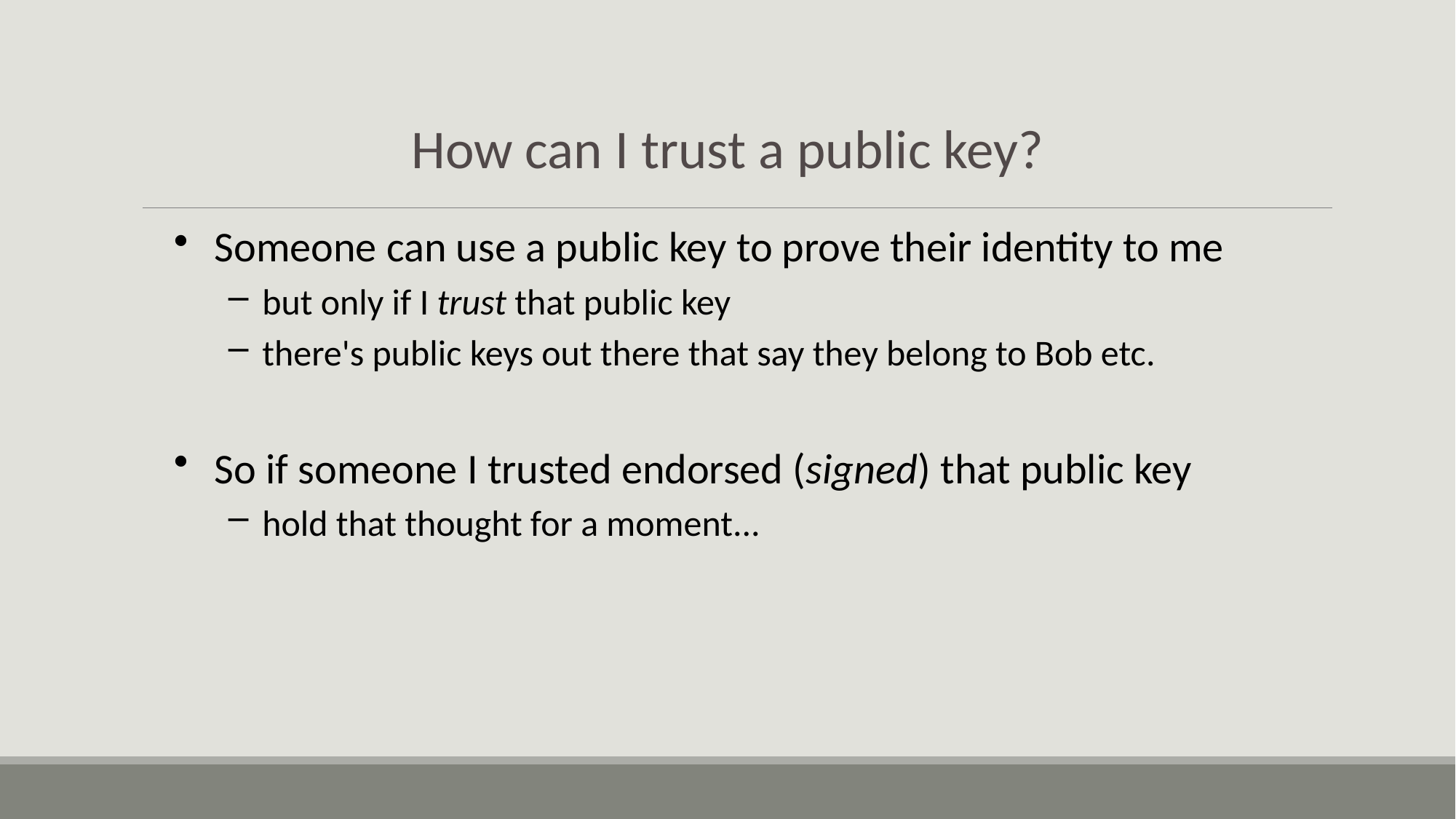

How can I trust a public key?
Someone can use a public key to prove their identity to me
but only if I trust that public key
there's public keys out there that say they belong to Bob etc.

So if someone I trusted endorsed (signed) that public key
hold that thought for a moment...